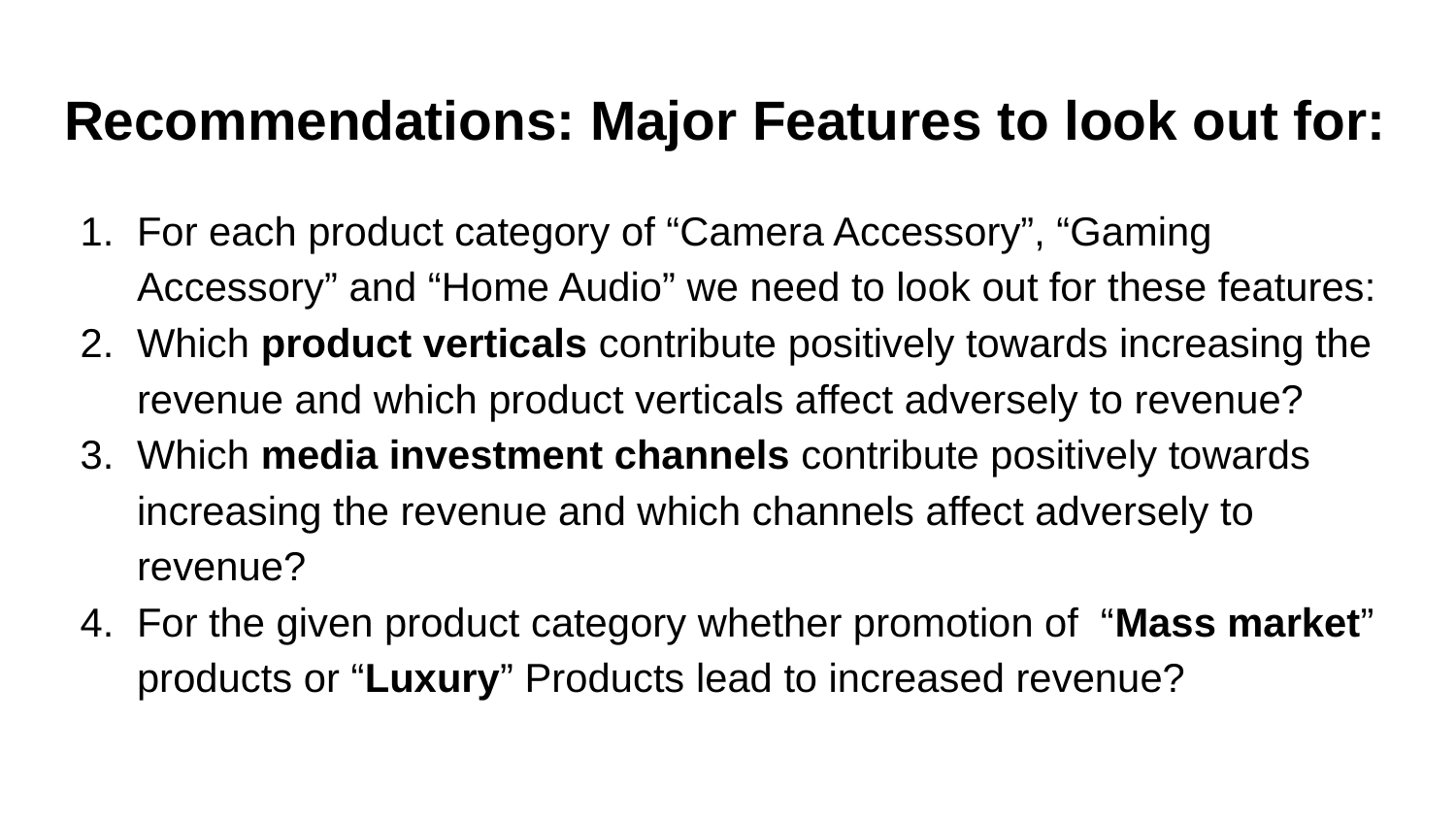

# Recommendations: Major Features to look out for:
For each product category of “Camera Accessory”, “Gaming Accessory” and “Home Audio” we need to look out for these features:
Which product verticals contribute positively towards increasing the revenue and which product verticals affect adversely to revenue?
Which media investment channels contribute positively towards increasing the revenue and which channels affect adversely to revenue?
For the given product category whether promotion of  “Mass market” products or “Luxury” Products lead to increased revenue?